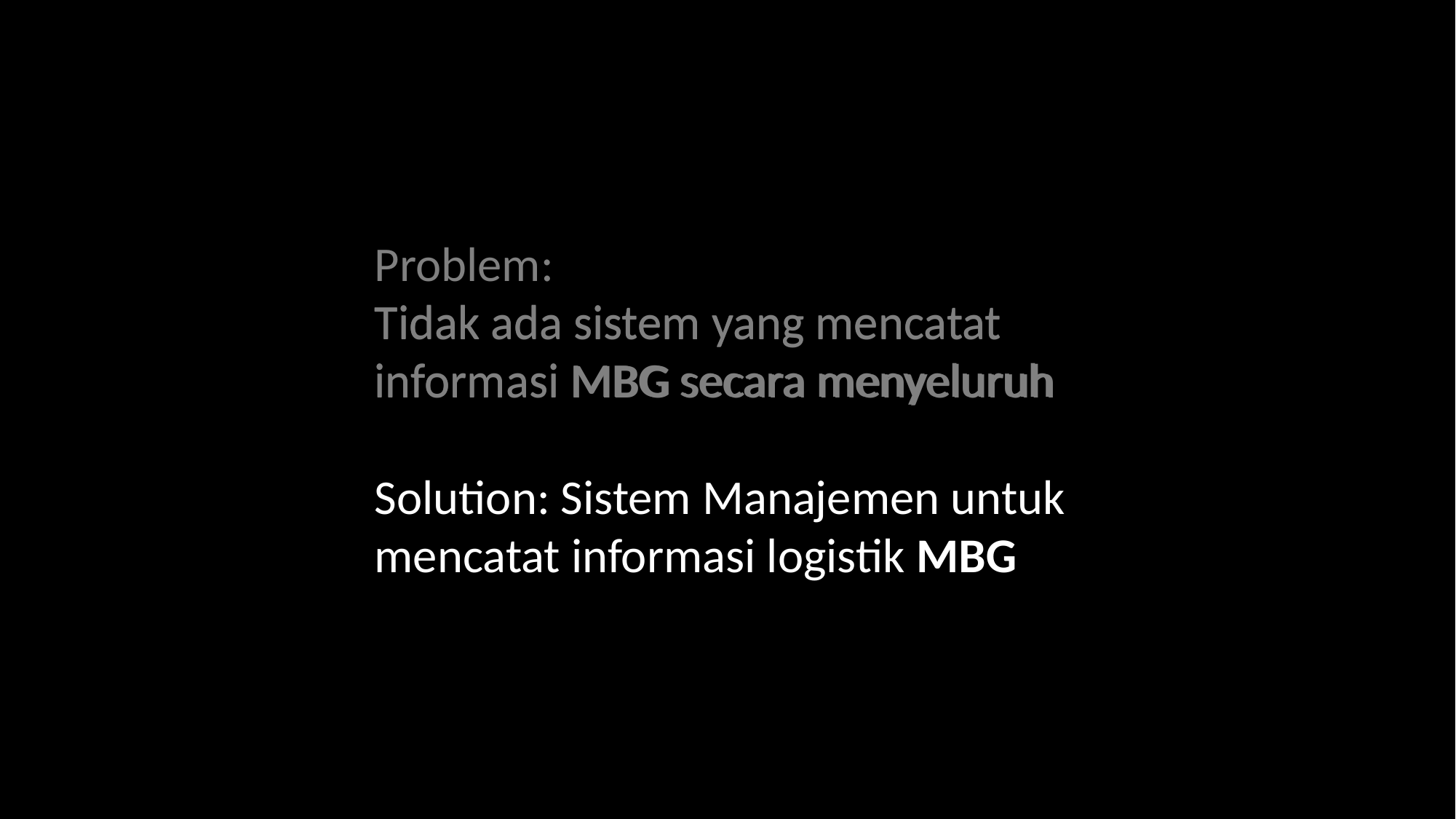

Problem:
Tidak ada sistem yang mencatat informasi MBG secara menyeluruh

Solution: Sistem Manajemen untuk mencatat informasi logistik MBG
Tidak ada sistem yang mencatat informasi MBG secara menyeluruh